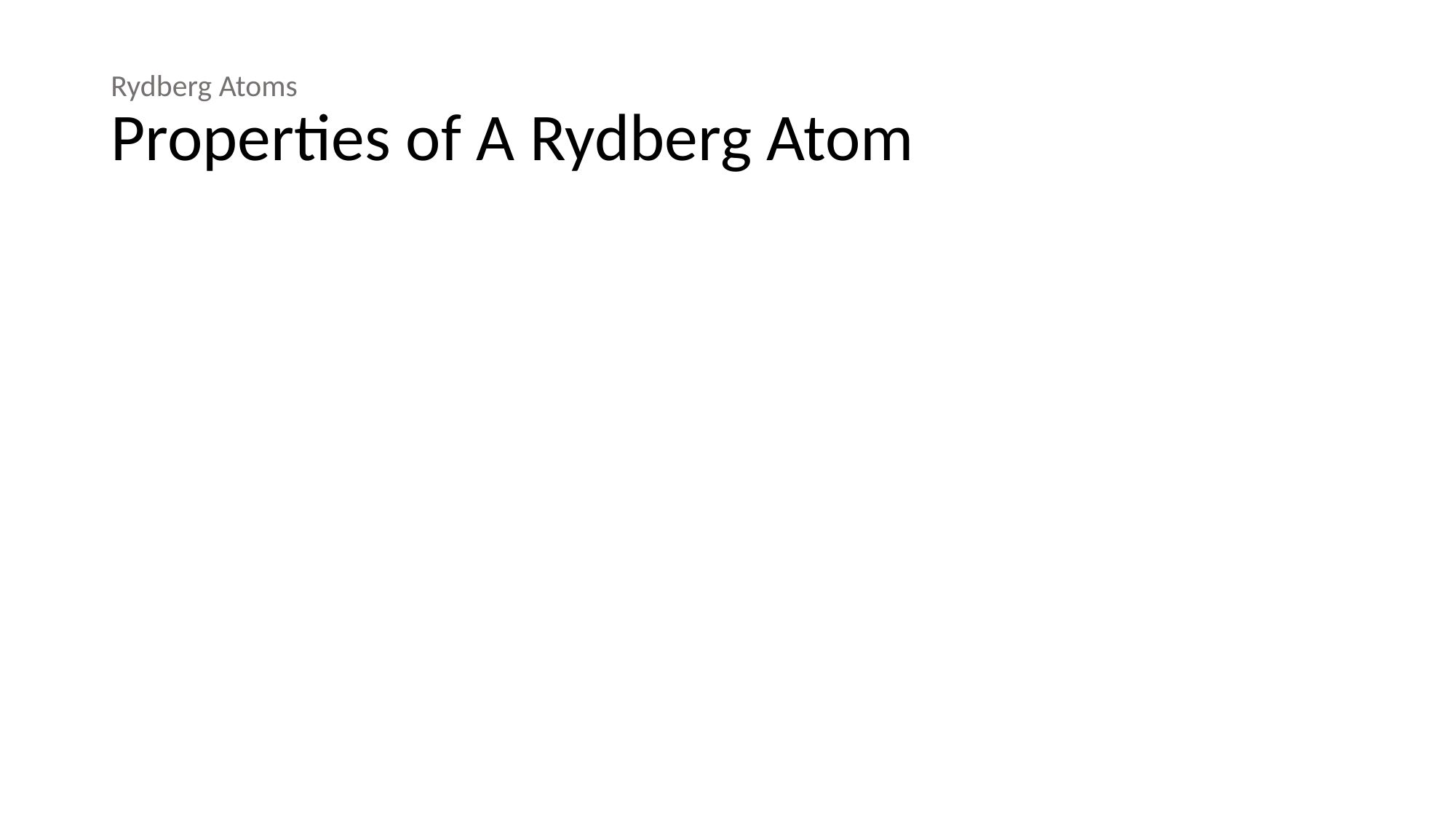

# Rydberg Atoms Properties of A Rydberg Atom